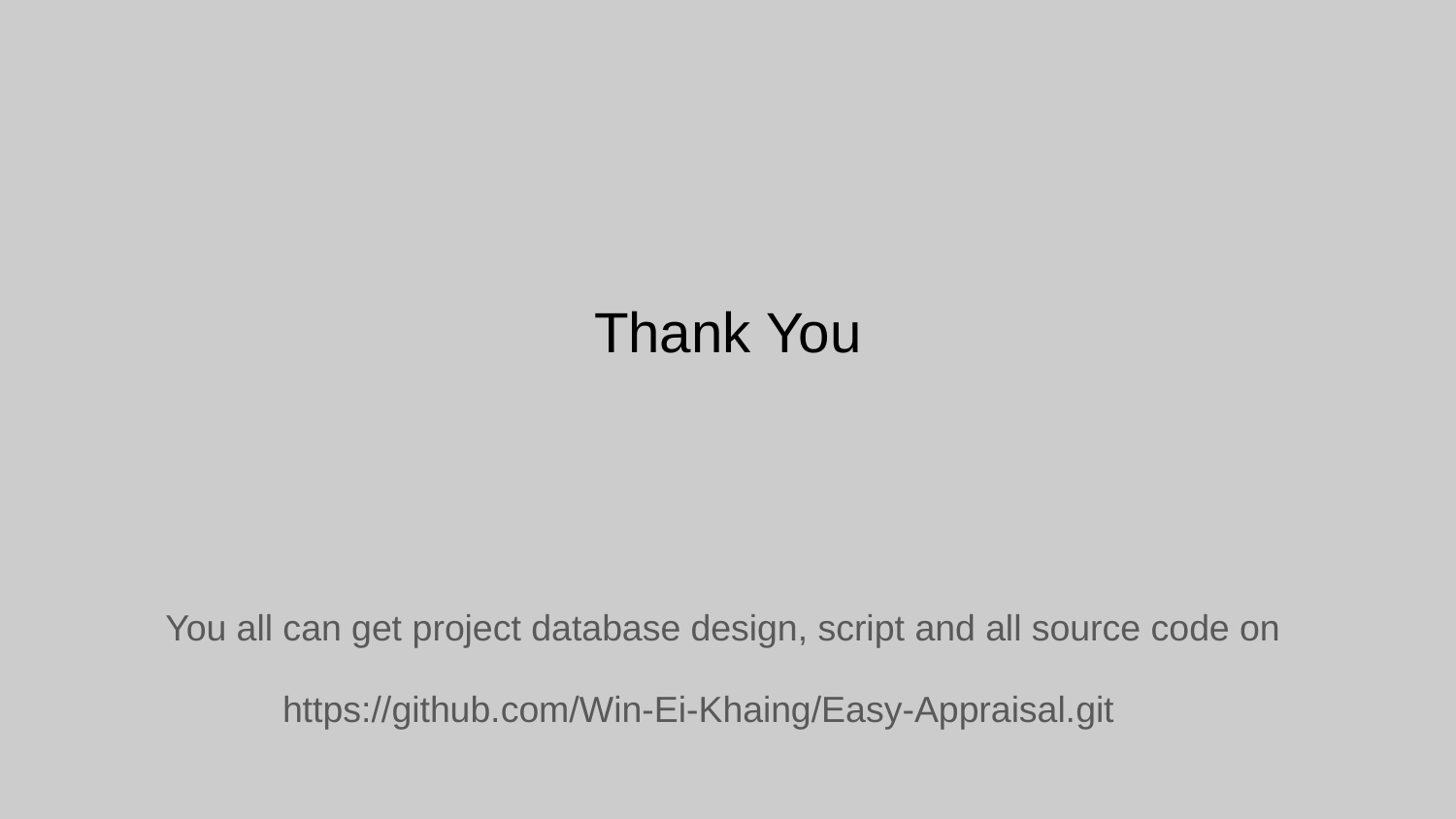

# Thank You
You all can get project database design, script and all source code on
https://github.com/Win-Ei-Khaing/Easy-Appraisal.git